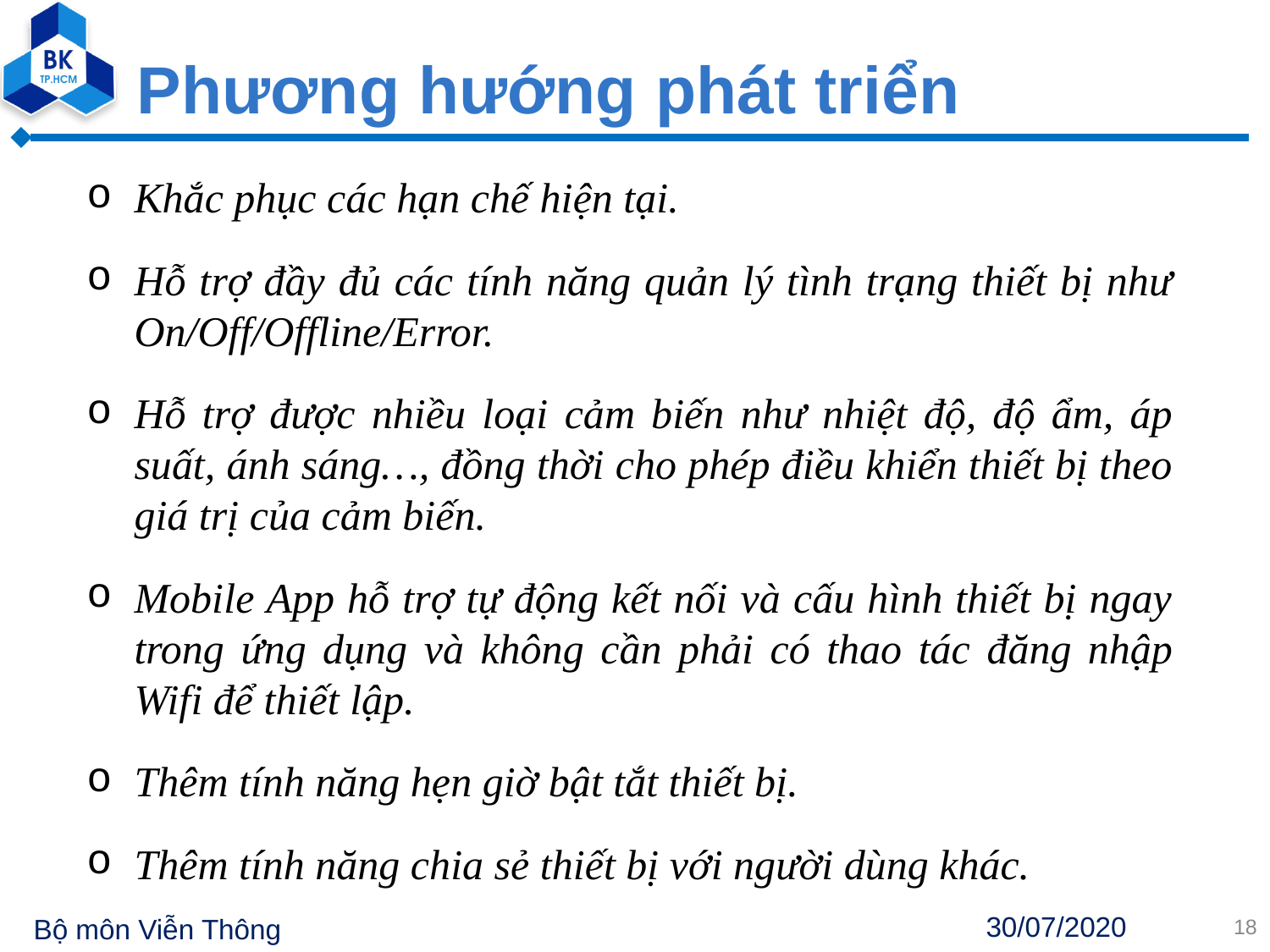

# Phương hướng phát triển
Khắc phục các hạn chế hiện tại.
Hỗ trợ đầy đủ các tính năng quản lý tình trạng thiết bị như On/Off/Offline/Error.
Hỗ trợ được nhiều loại cảm biến như nhiệt độ, độ ẩm, áp suất, ánh sáng…, đồng thời cho phép điều khiển thiết bị theo giá trị của cảm biến.
Mobile App hỗ trợ tự động kết nối và cấu hình thiết bị ngay trong ứng dụng và không cần phải có thao tác đăng nhập Wifi để thiết lập.
Thêm tính năng hẹn giờ bật tắt thiết bị.
Thêm tính năng chia sẻ thiết bị với người dùng khác.
18